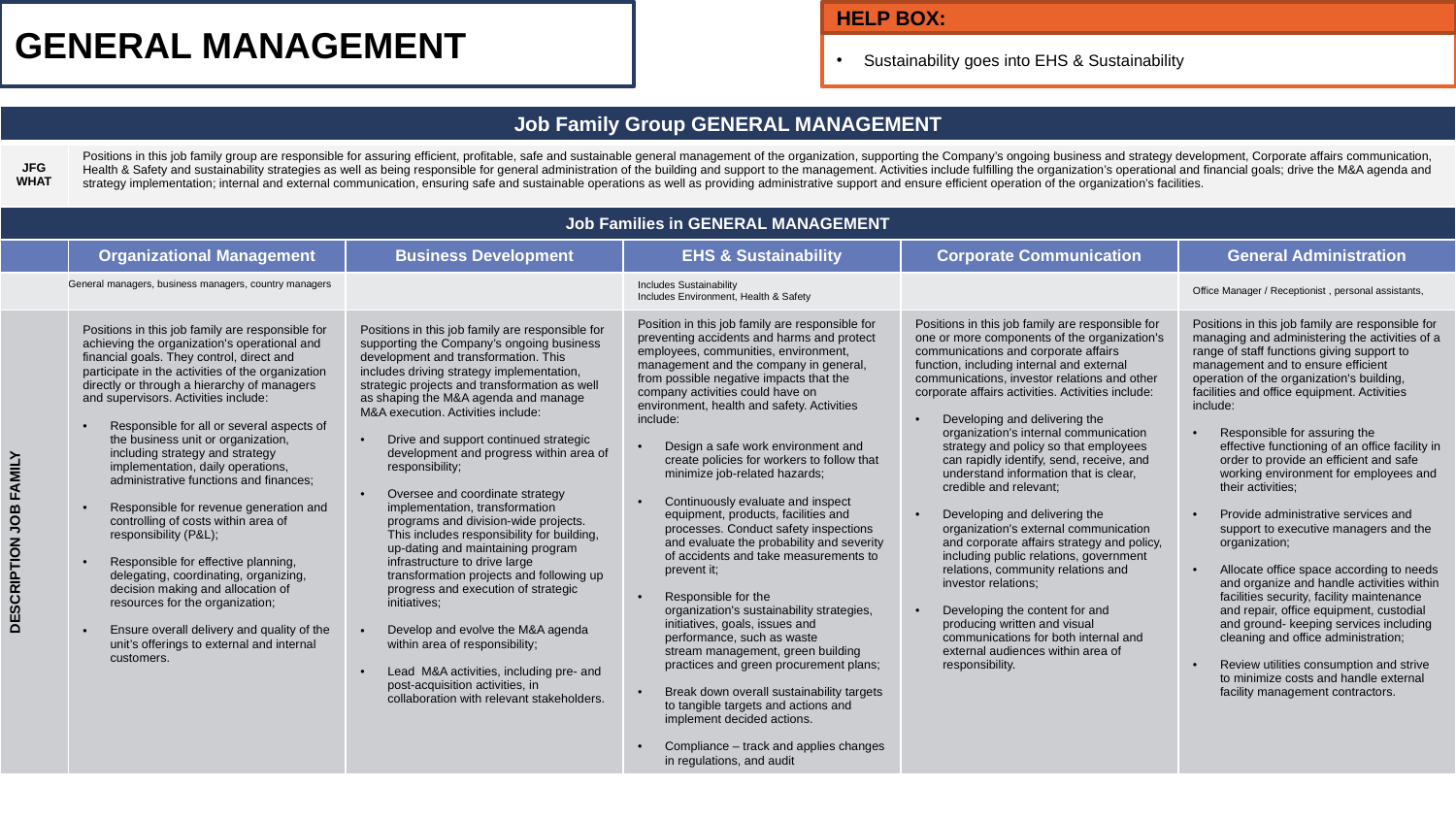

GENERAL MANAGEMENT
HELP BOX:

Sustainability goes into EHS & Sustainability
| Job Family Group GENERAL MANAGEMENT |  |  |  |  |  |
| --- | --- | --- | --- | --- | --- |
| JFG WHAT | Positions in this job family group are responsible for assuring efficient, profitable, safe and sustainable general management of the organization, supporting the Company’s ongoing business and strategy development, Corporate affairs communication, Health & Safety and sustainability strategies as well as being responsible for general administration of the building and support to the management. Activities include fulfilling the organization’s operational and financial goals; drive the M&A agenda and strategy implementation; internal and external communication, ensuring safe and sustainable operations as well as providing administrative support and ensure efficient operation of the organization’s facilities. |  |  |  |  |
| Job Families in GENERAL MANAGEMENT |  |  |  |  |  |
|  | Organizational Management | Business Development | EHS & Sustainability | Corporate Communication | General Administration |
|  | General managers, business managers, country managers |  | Includes Sustainability Includes Environment, Health & Safety |  | Office Manager / Receptionist , personal assistants, |
| DESCRIPTION JOB FAMILY | Positions in this job family are responsible for achieving the organization's operational and financial goals. They control, direct and participate in the activities of the organization directly or through a hierarchy of managers and supervisors. Activities include: Responsible for all or several aspects of the business unit or organization, including strategy and strategy implementation, daily operations, administrative functions and finances;   Responsible for revenue generation and controlling of costs within area of responsibility (P&L);   Responsible for effective planning, delegating, coordinating, organizing, decision making and allocation of resources for the organization;    Ensure overall delivery and quality of the unit’s offerings to external and internal customers. | Positions in this job family are responsible for supporting the Company’s ongoing business development and transformation. This includes driving strategy implementation, strategic projects and transformation as well as shaping the M&A agenda and manage M&A execution. Activities include: Drive and support continued strategic development and progress within area of responsibility; Oversee and coordinate strategy implementation, transformation programs and division-wide projects. This includes responsibility for building, up-dating and maintaining program infrastructure to drive large transformation projects and following up progress and execution of strategic initiatives; Develop and evolve the M&A agenda within area of responsibility; Lead M&A activities, including pre- and post-acquisition activities, in collaboration with relevant stakeholders. | Position in this job family are responsible for preventing accidents and harms and protect employees, communities, environment, management and the company in general, from possible negative impacts that the company activities could have on environment, health and safety. Activities include:  Design a safe work environment and create policies for workers to follow that minimize job-related hazards;  Continuously evaluate and inspect equipment, products, facilities and processes. Conduct safety inspections and evaluate the probability and severity of accidents and take measurements to prevent it;  Responsible for the organization's sustainability strategies, initiatives, goals, issues and performance, such as waste stream management, green building practices and green procurement plans;  Break down overall sustainability targets to tangible targets and actions and implement decided actions. Compliance – track and applies changes in regulations, and audit | Positions in this job family are responsible for one or more components of the organization's communications and corporate affairs function, including internal and external communications, investor relations and other corporate affairs activities. Activities include: Developing and delivering the organization's internal communication strategy and policy so that employees can rapidly identify, send, receive, and understand information that is clear, credible and relevant;  Developing and delivering the organization's external communication and corporate affairs strategy and policy, including public relations, government relations, community relations and investor relations;  Developing the content for and producing written and visual communications for both internal and external audiences within area of responsibility. | Positions in this job family are responsible for managing and administering the activities of a range of staff functions giving support to management and to ensure efficient operation of the organization's building, facilities and office equipment. Activities include:  Responsible for assuring the effective functioning of an office facility in order to provide an efficient and safe working environment for employees and their activities; Provide administrative services and support to executive managers and the organization; Allocate office space according to needs and organize and handle activities within facilities security, facility maintenance and repair, office equipment, custodial and ground- keeping services including cleaning and office administration;  Review utilities consumption and strive to minimize costs and handle external facility management contractors. |